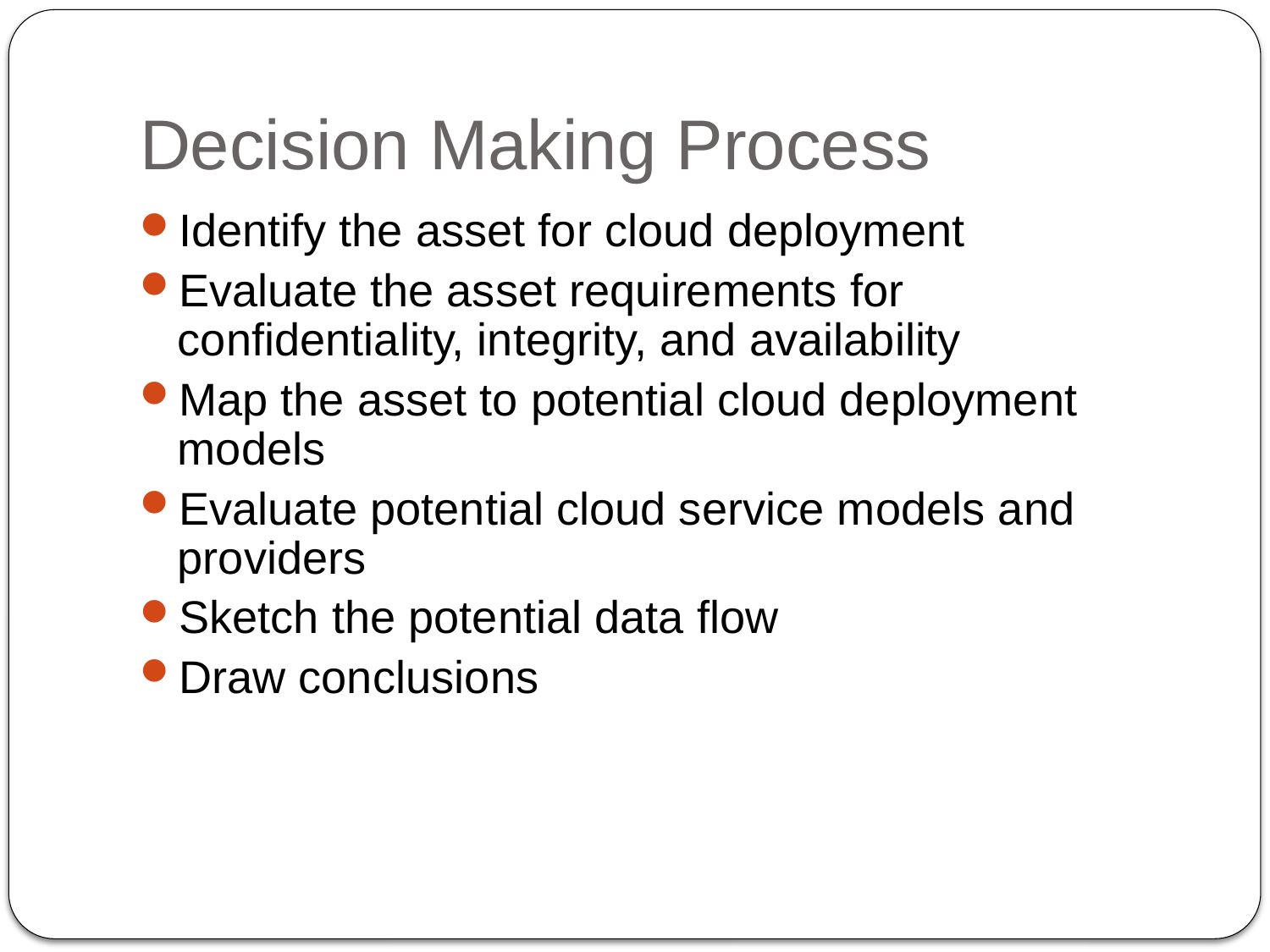

# Decision Making Process
Identify the asset for cloud deployment
Evaluate the asset requirements for confidentiality, integrity, and availability
Map the asset to potential cloud deployment models
Evaluate potential cloud service models and providers
Sketch the potential data flow
Draw conclusions